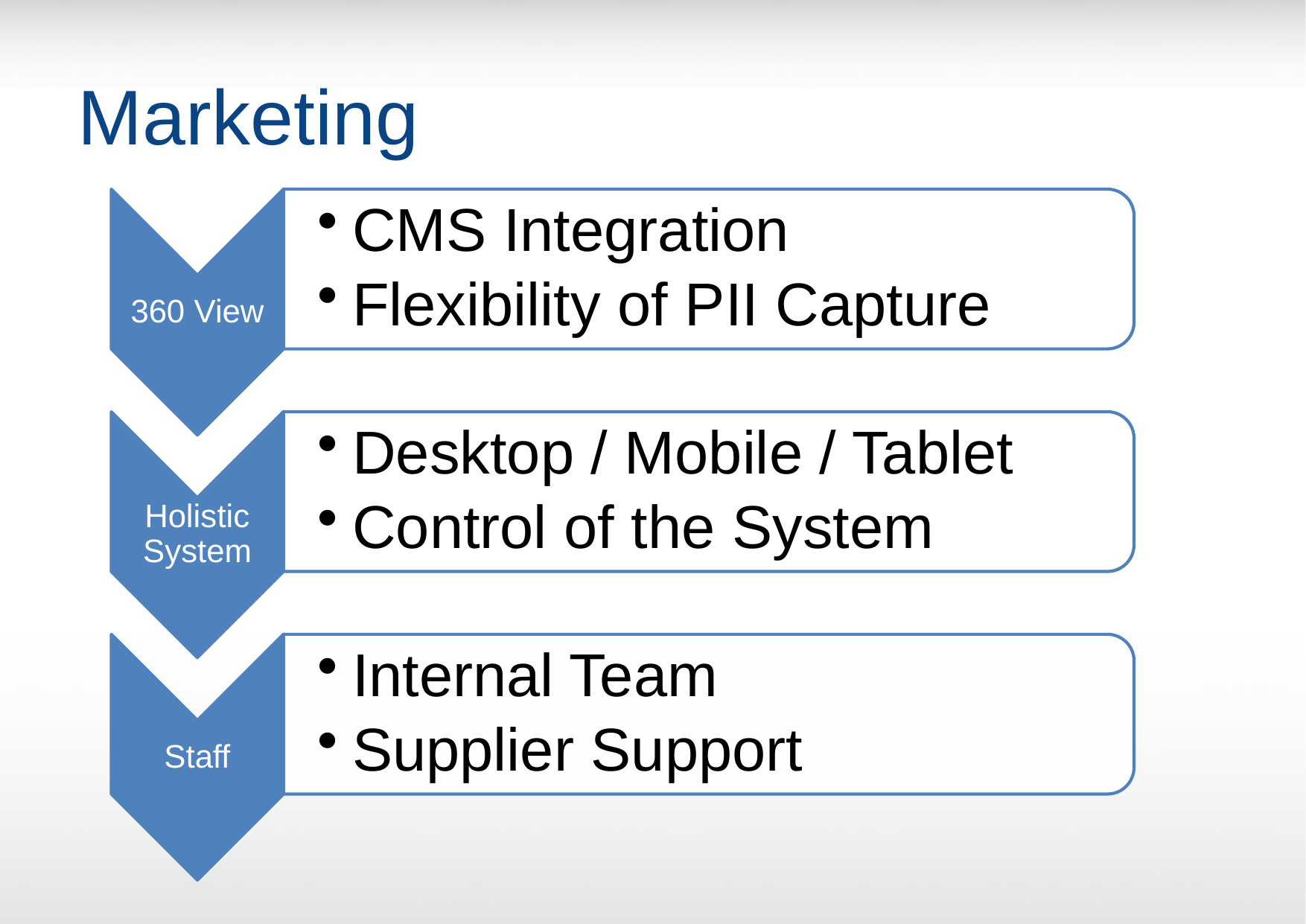

# Marketing
360 View
CMS Integration
Flexibility of PII Capture
Holistic System
Desktop / Mobile / Tablet
Control of the System
Staff
Internal Team
Supplier Support